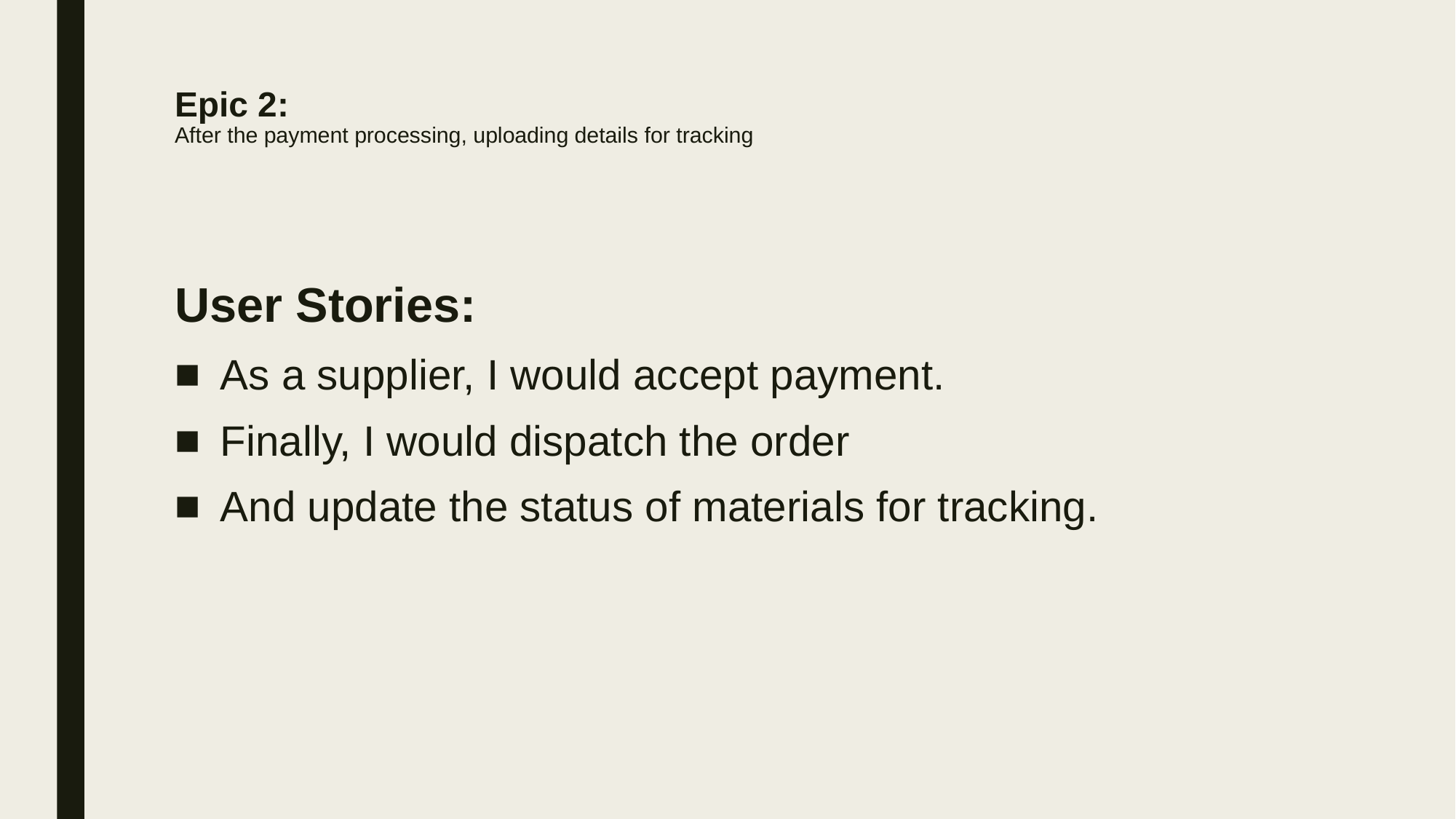

# Epic 2: After the payment processing, uploading details for tracking
User Stories:
As a supplier, I would accept payment.
Finally, I would dispatch the order
And update the status of materials for tracking.